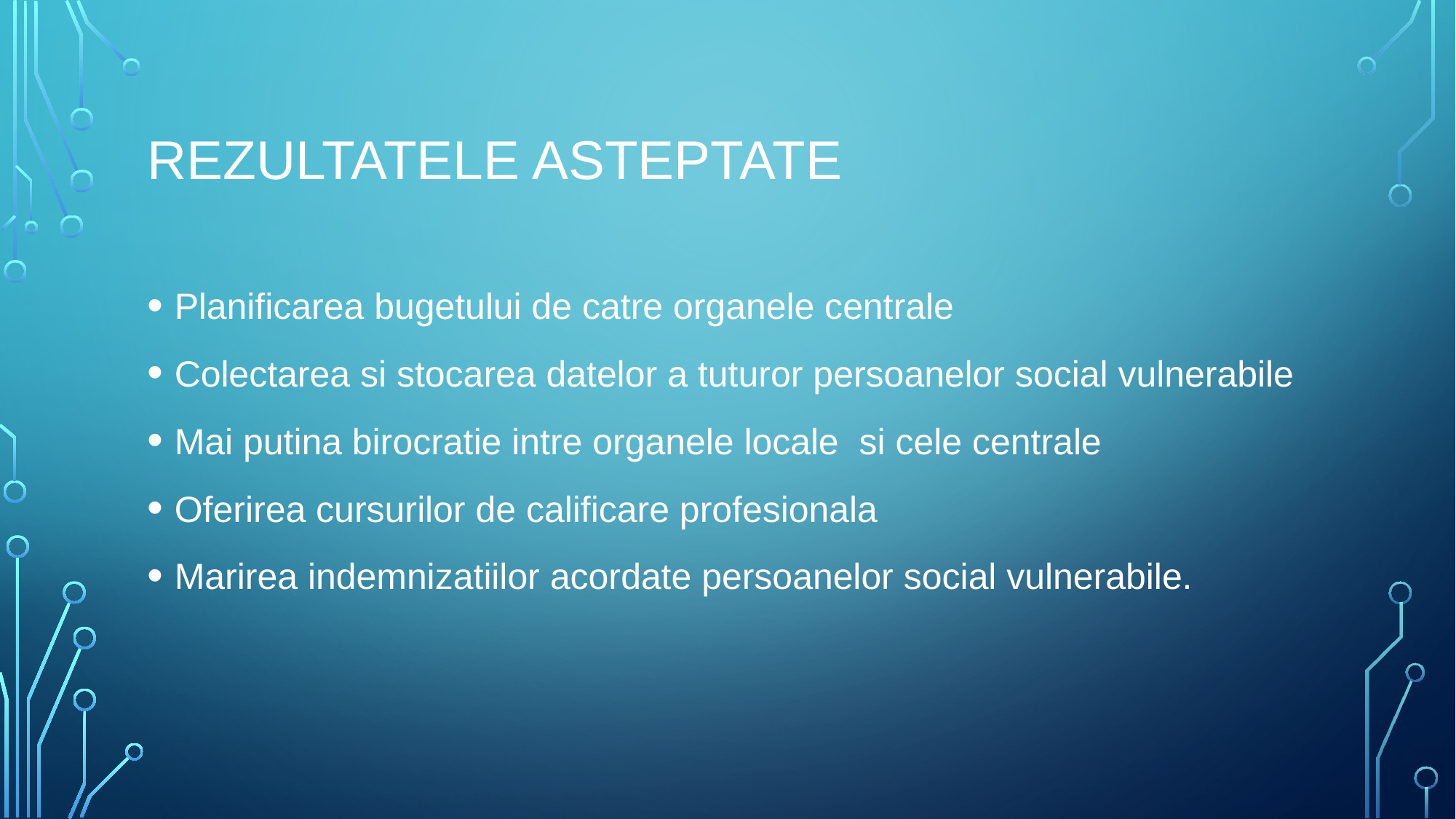

# Rezultatele asteptate
Planificarea bugetului de catre organele centrale
Colectarea si stocarea datelor a tuturor persoanelor social vulnerabile
Mai putina birocratie intre organele locale  si cele centrale
Oferirea cursurilor de calificare profesionala
Marirea indemnizatiilor acordate persoanelor social vulnerabile.